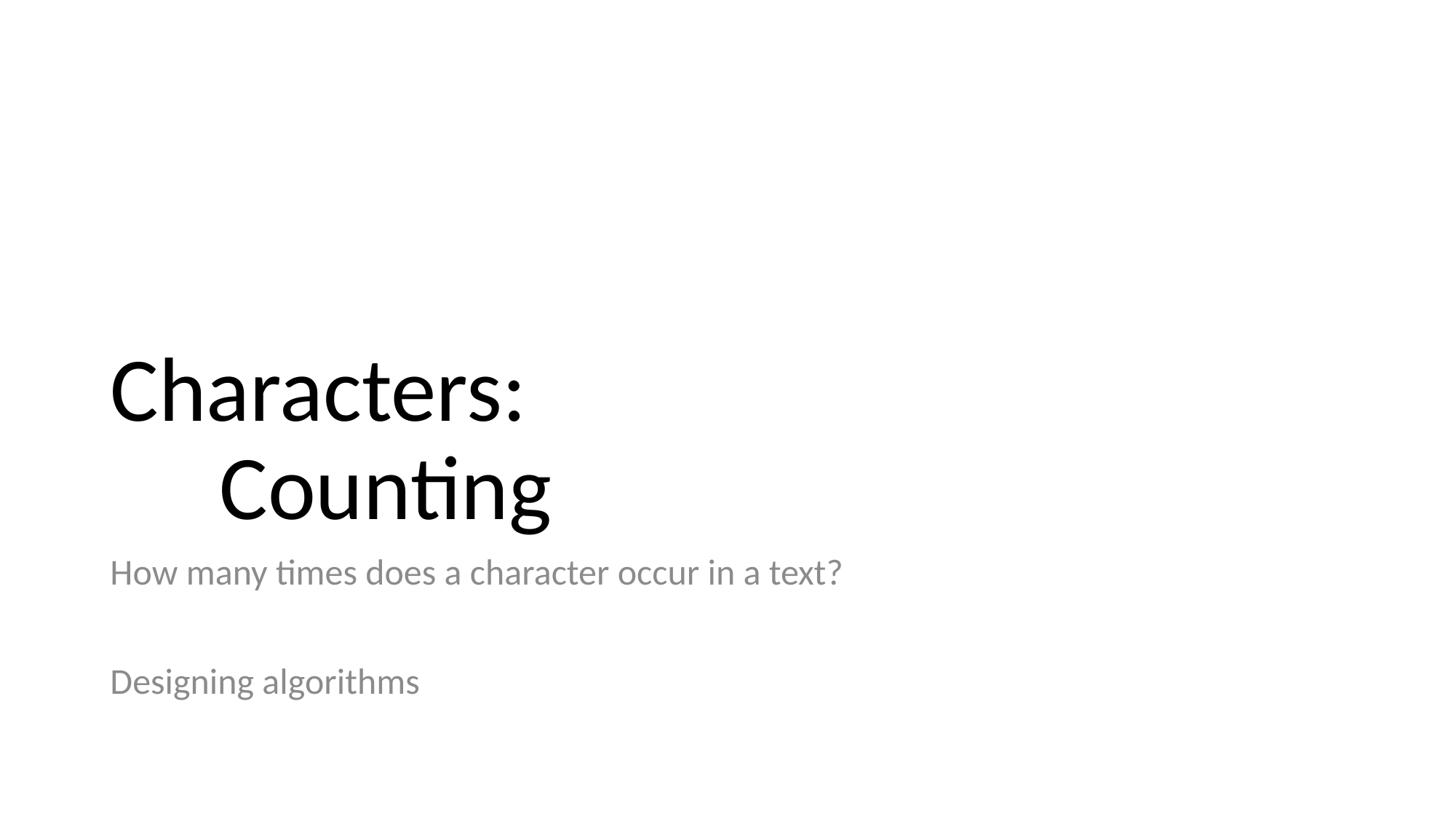

# Characters: Counting
How many times does a character occur in a text?

Designing algorithms